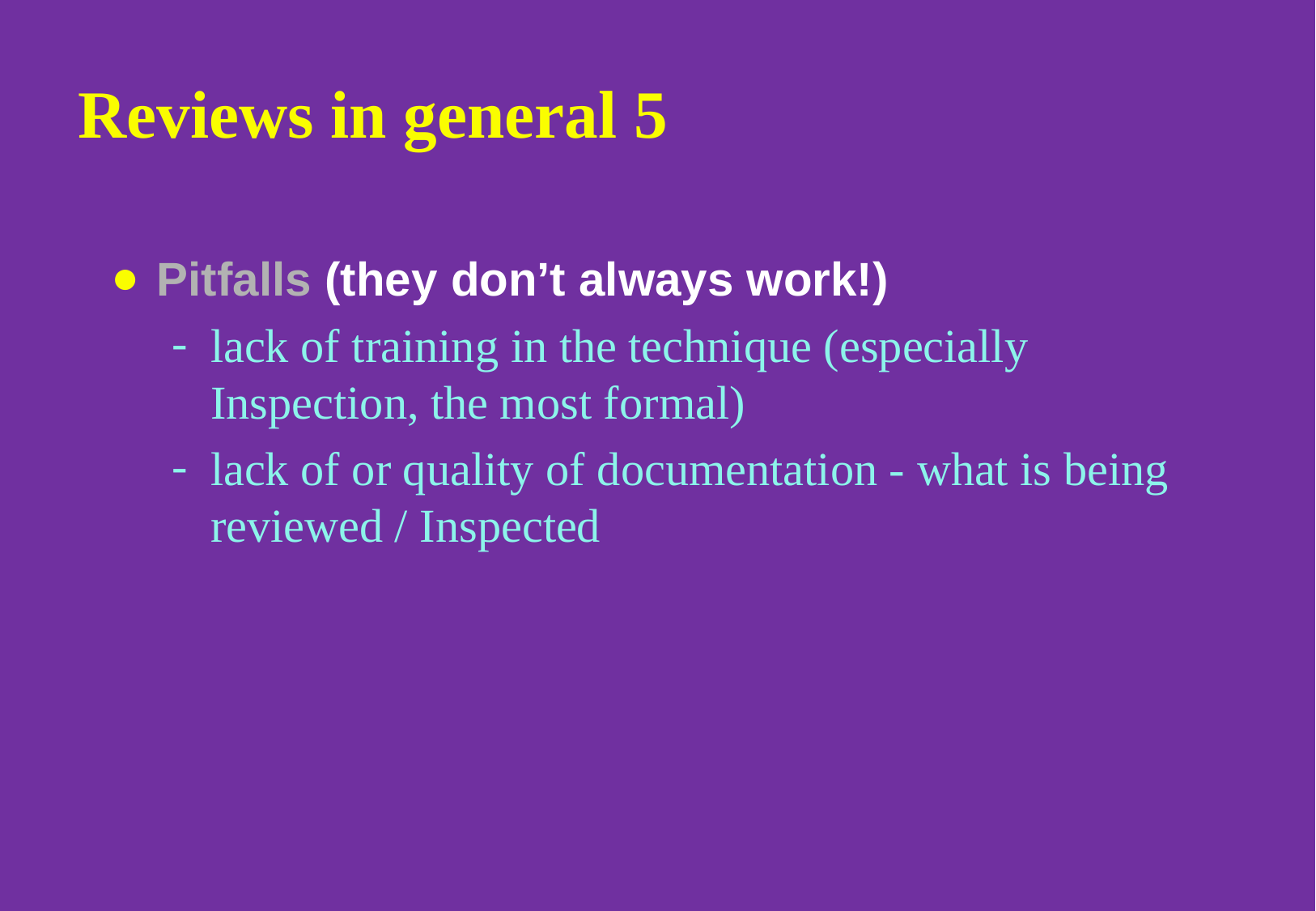

# Reviews in general 5
Pitfalls (they don’t always work!)
lack of training in the technique (especially Inspection, the most formal)
lack of or quality of documentation - what is being reviewed / Inspected